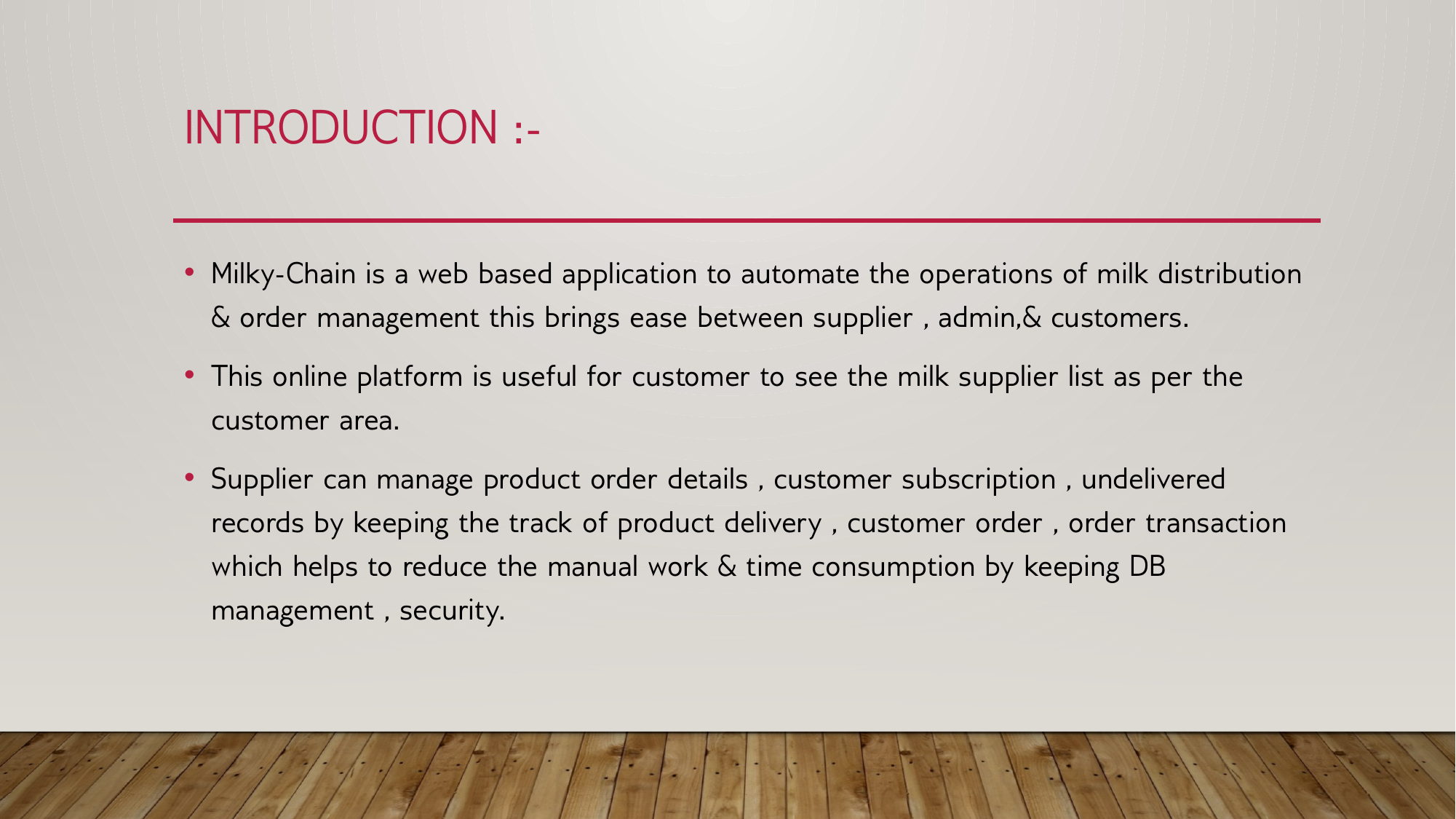

# Introduction :-
Milky-Chain is a web based application to automate the operations of milk distribution & order management this brings ease between supplier , admin,& customers.
This online platform is useful for customer to see the milk supplier list as per the customer area.
Supplier can manage product order details , customer subscription , undelivered records by keeping the track of product delivery , customer order , order transaction which helps to reduce the manual work & time consumption by keeping DB management , security.